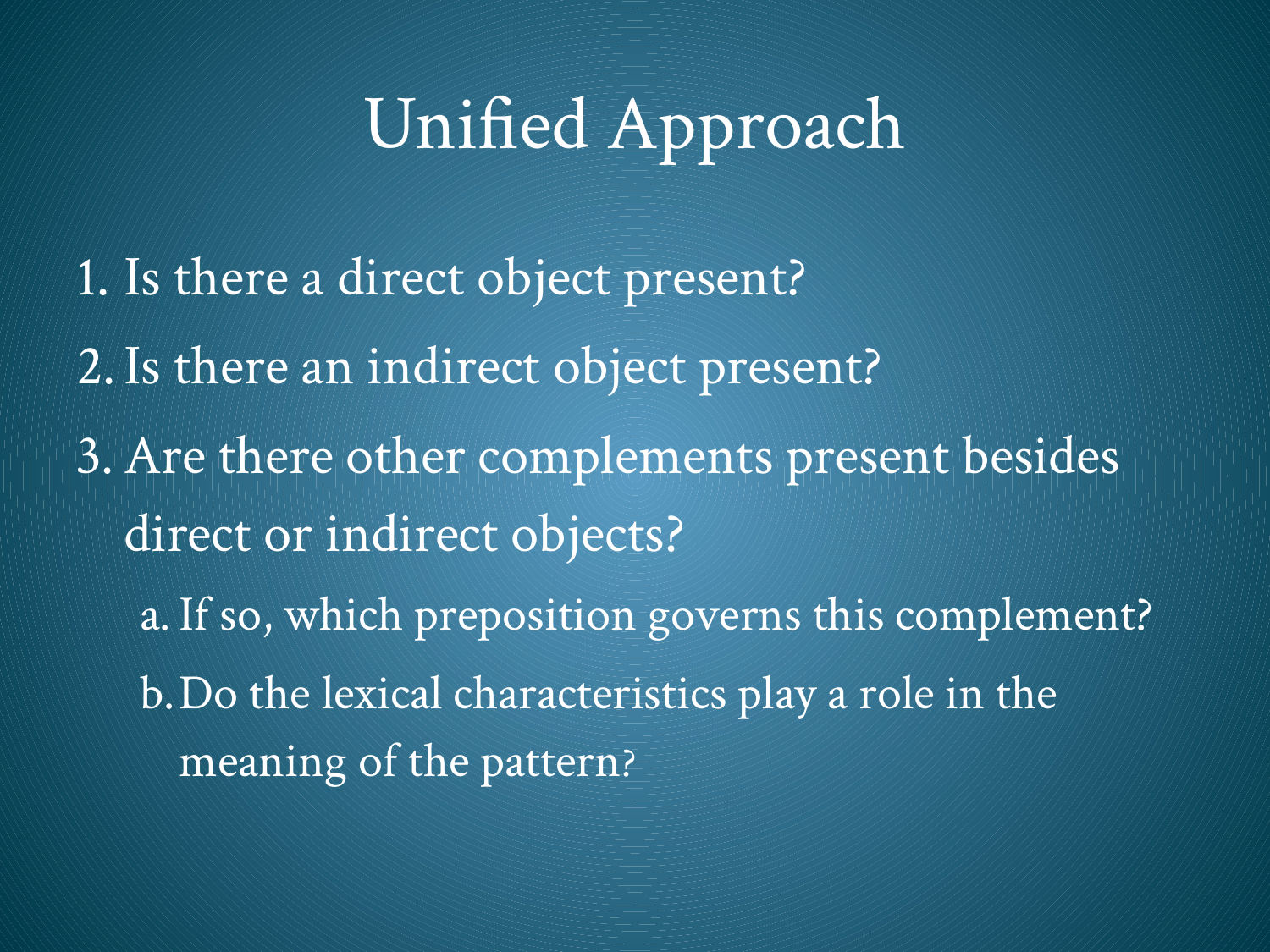

# Unified Approach
Is there a direct object present?
Is there an indirect object present?
Are there other complements present besides direct or indirect objects?
If so, which preposition governs this complement?
Do the lexical characteristics play a role in the meaning of the pattern?